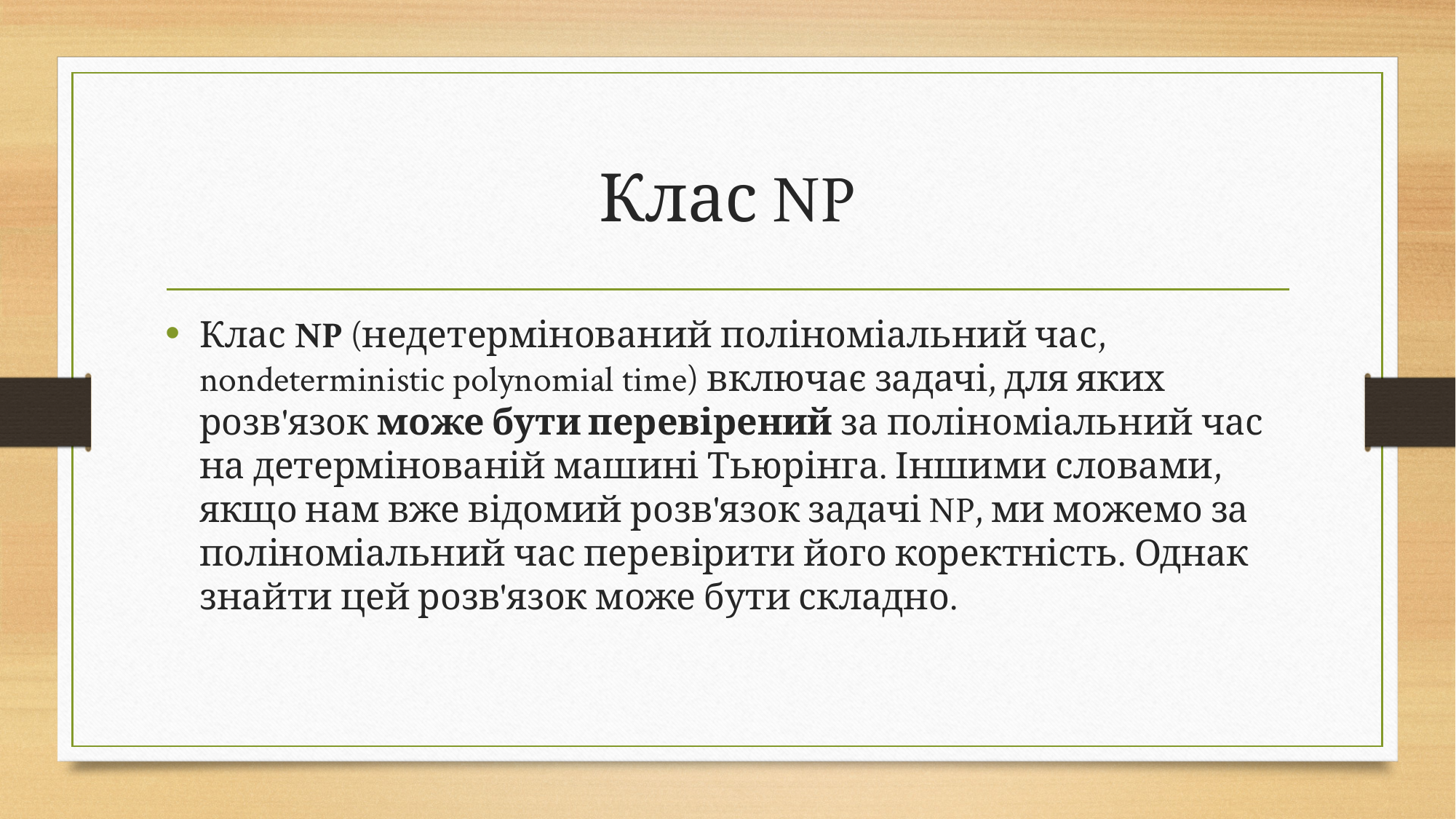

# Клас NP
Клас NP (недетермінований поліноміальний час, nondeterministic polynomial time) включає задачі, для яких розв'язок може бути перевірений за поліноміальний час на детермінованій машині Тьюрінга. Іншими словами, якщо нам вже відомий розв'язок задачі NP, ми можемо за поліноміальний час перевірити його коректність. Однак знайти цей розв'язок може бути складно.